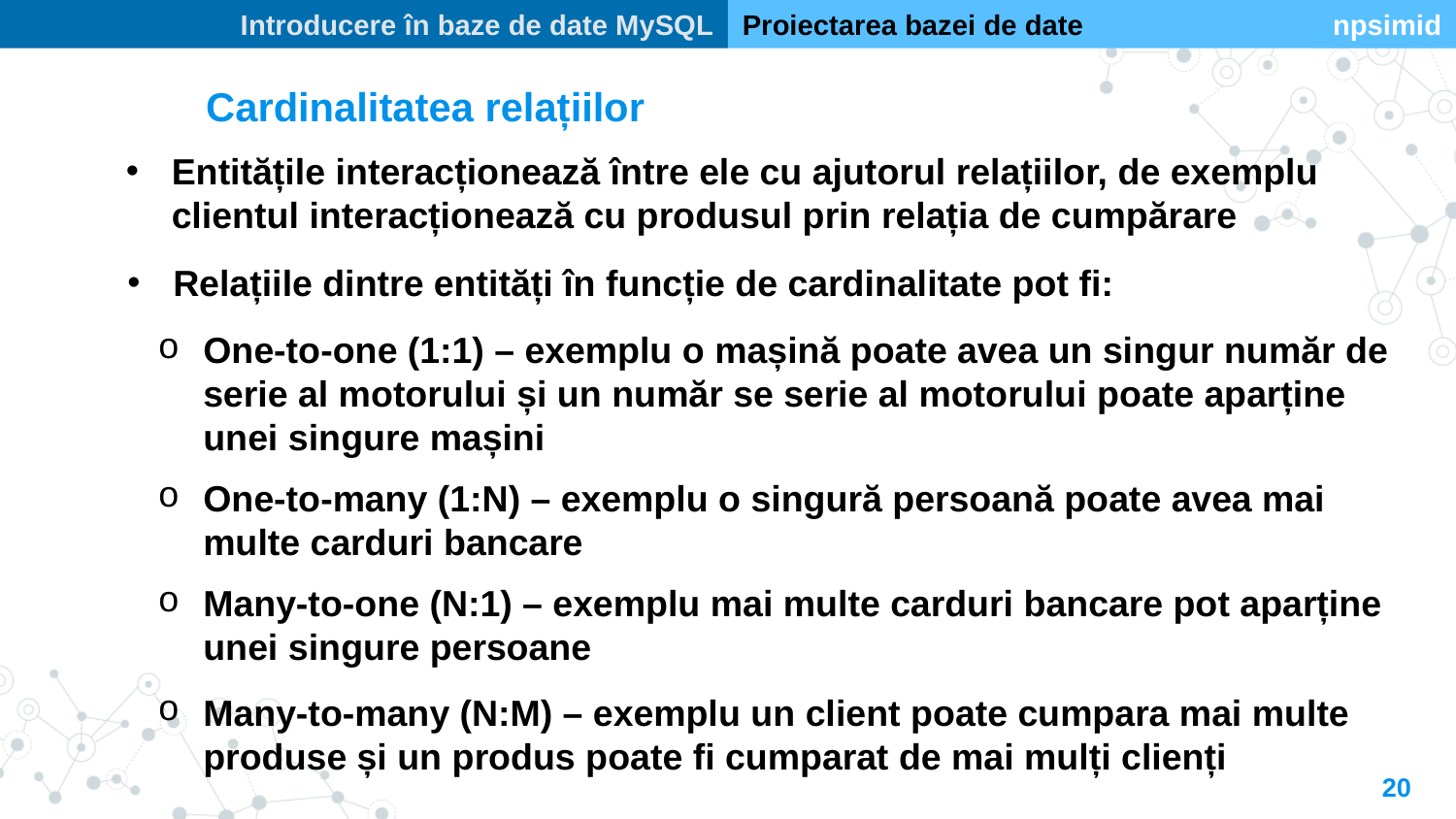

Introducere în baze de date MySQL
Proiectarea bazei de date
npsimid
Cardinalitatea relațiilor
Entitățile interacționează între ele cu ajutorul relațiilor, de exemplu clientul interacționează cu produsul prin relația de cumpărare
Relațiile dintre entități în funcție de cardinalitate pot fi:
One-to-one (1:1) – exemplu o mașină poate avea un singur număr de serie al motorului și un număr se serie al motorului poate aparține unei singure mașini
One-to-many (1:N) – exemplu o singură persoană poate avea mai multe carduri bancare
Many-to-one (N:1) – exemplu mai multe carduri bancare pot aparține unei singure persoane
Many-to-many (N:M) – exemplu un client poate cumpara mai multe produse și un produs poate fi cumparat de mai mulți clienți
20